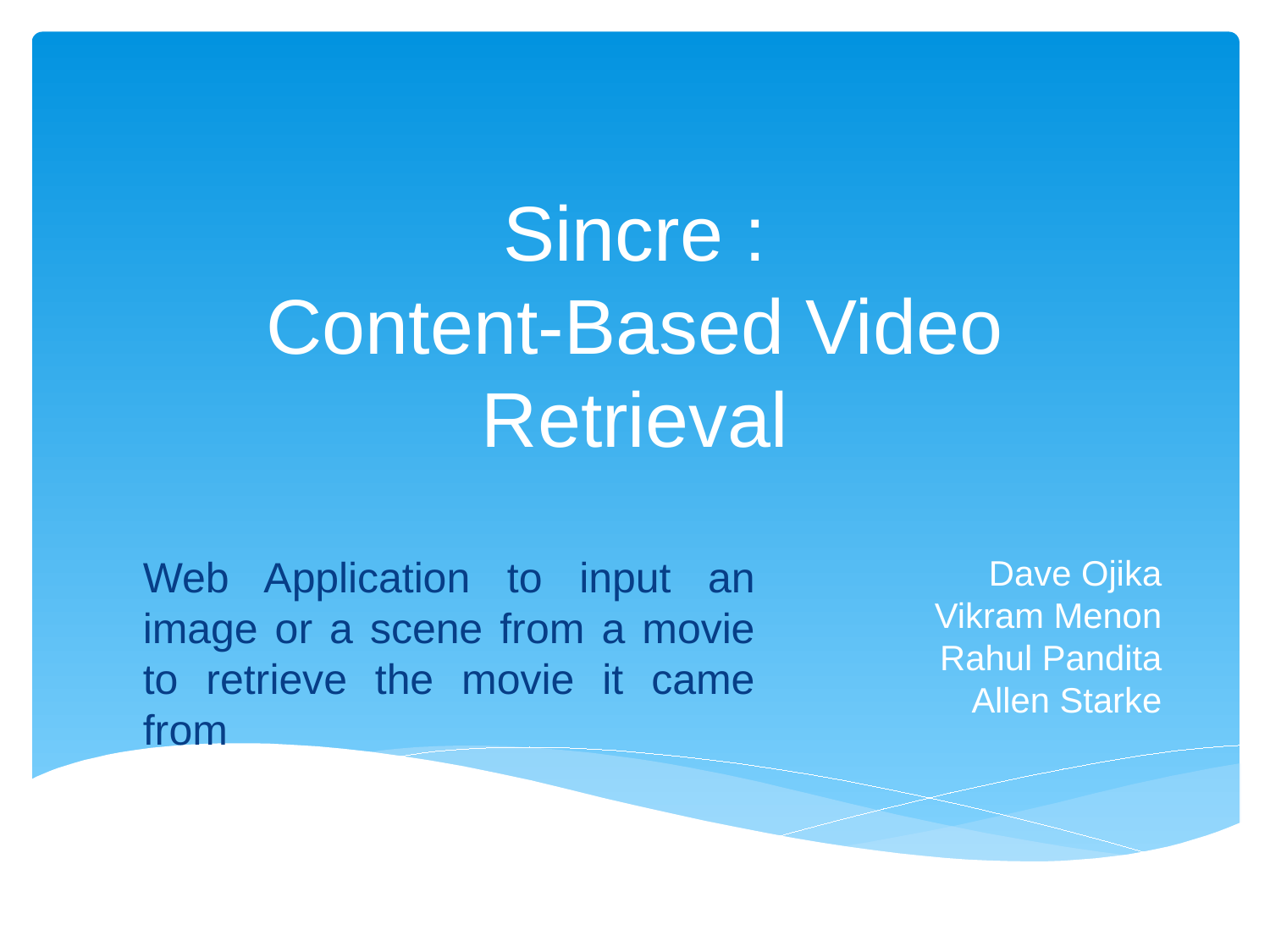

# Sincre : Content-Based Video Retrieval
Web Application to input an image or a scene from a movie to retrieve the movie it came from

Dave Ojika
Vikram Menon
Rahul Pandita
Allen Starke